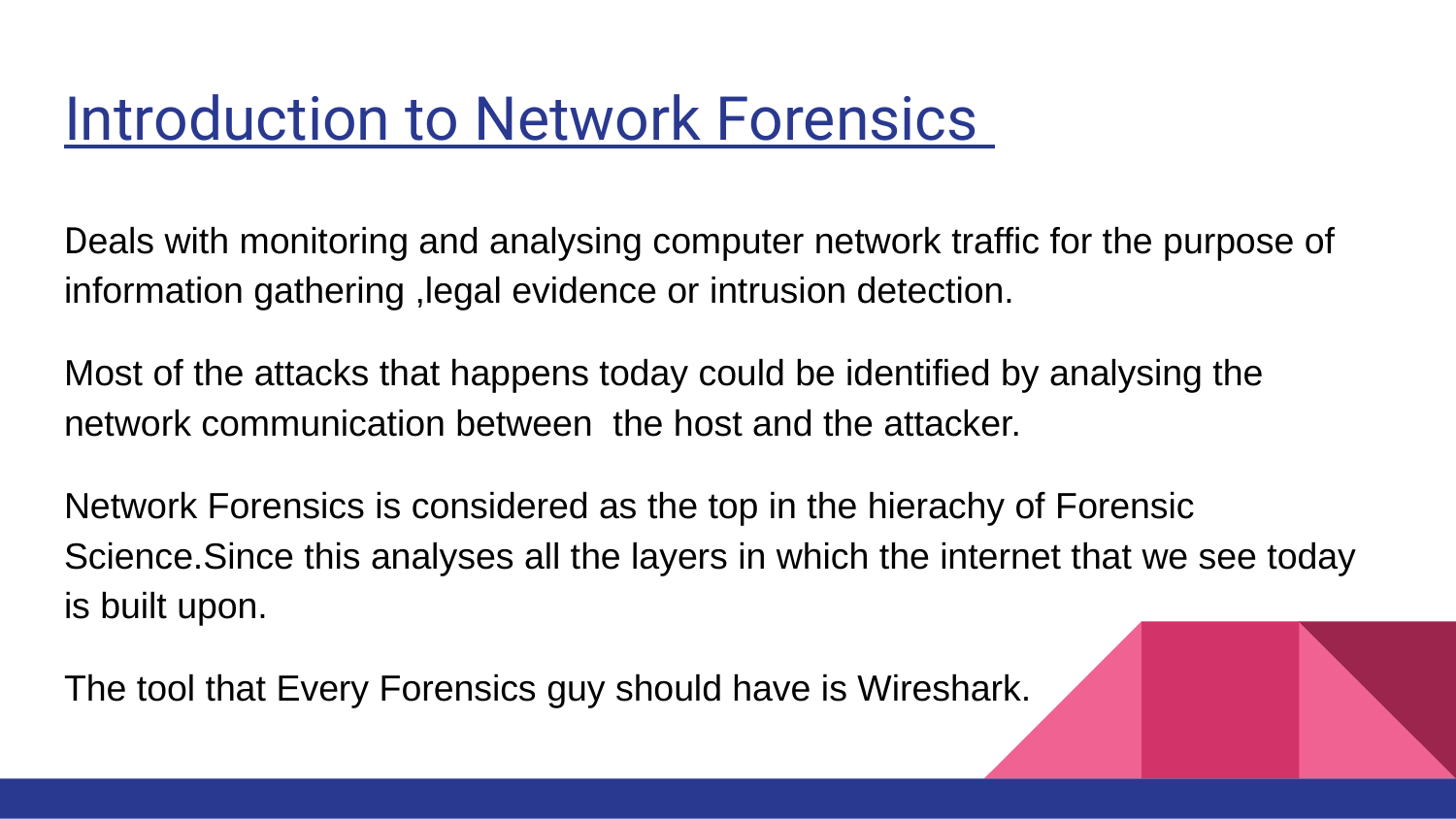

# Introduction to Network Forensics
Deals with monitoring and analysing computer network traffic for the purpose of information gathering ,legal evidence or intrusion detection.
Most of the attacks that happens today could be identified by analysing the network communication between  the host and the attacker.
Network Forensics is considered as the top in the hierachy of Forensic Science.Since this analyses all the layers in which the internet that we see today is built upon.
The tool that Every Forensics guy should have is Wireshark.